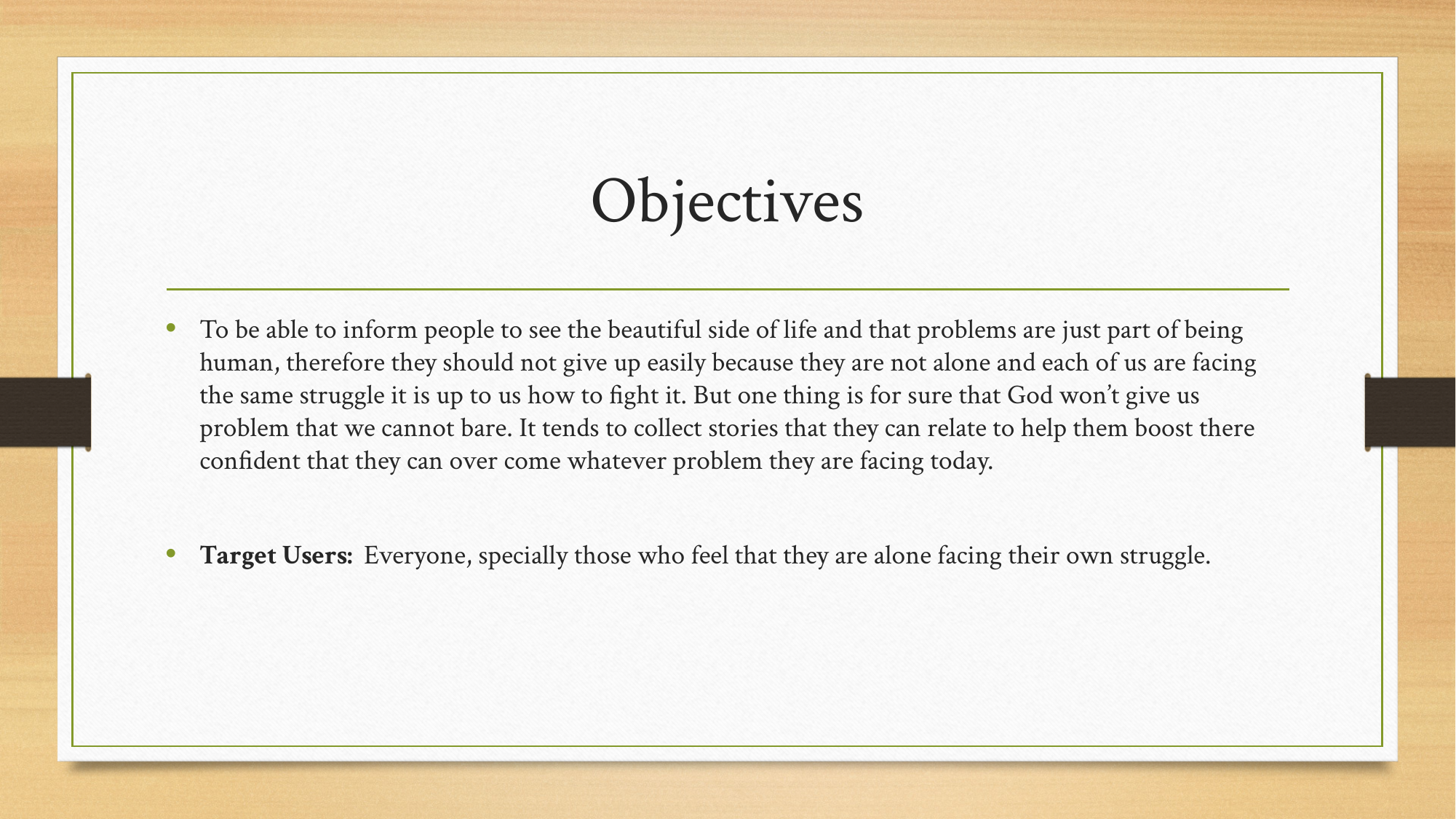

# Objectives
To be able to inform people to see the beautiful side of life and that problems are just part of being human, therefore they should not give up easily because they are not alone and each of us are facing the same struggle it is up to us how to fight it. But one thing is for sure that God won’t give us problem that we cannot bare. It tends to collect stories that they can relate to help them boost there confident that they can over come whatever problem they are facing today.

Target Users:  Everyone, specially those who feel that they are alone facing their own struggle.